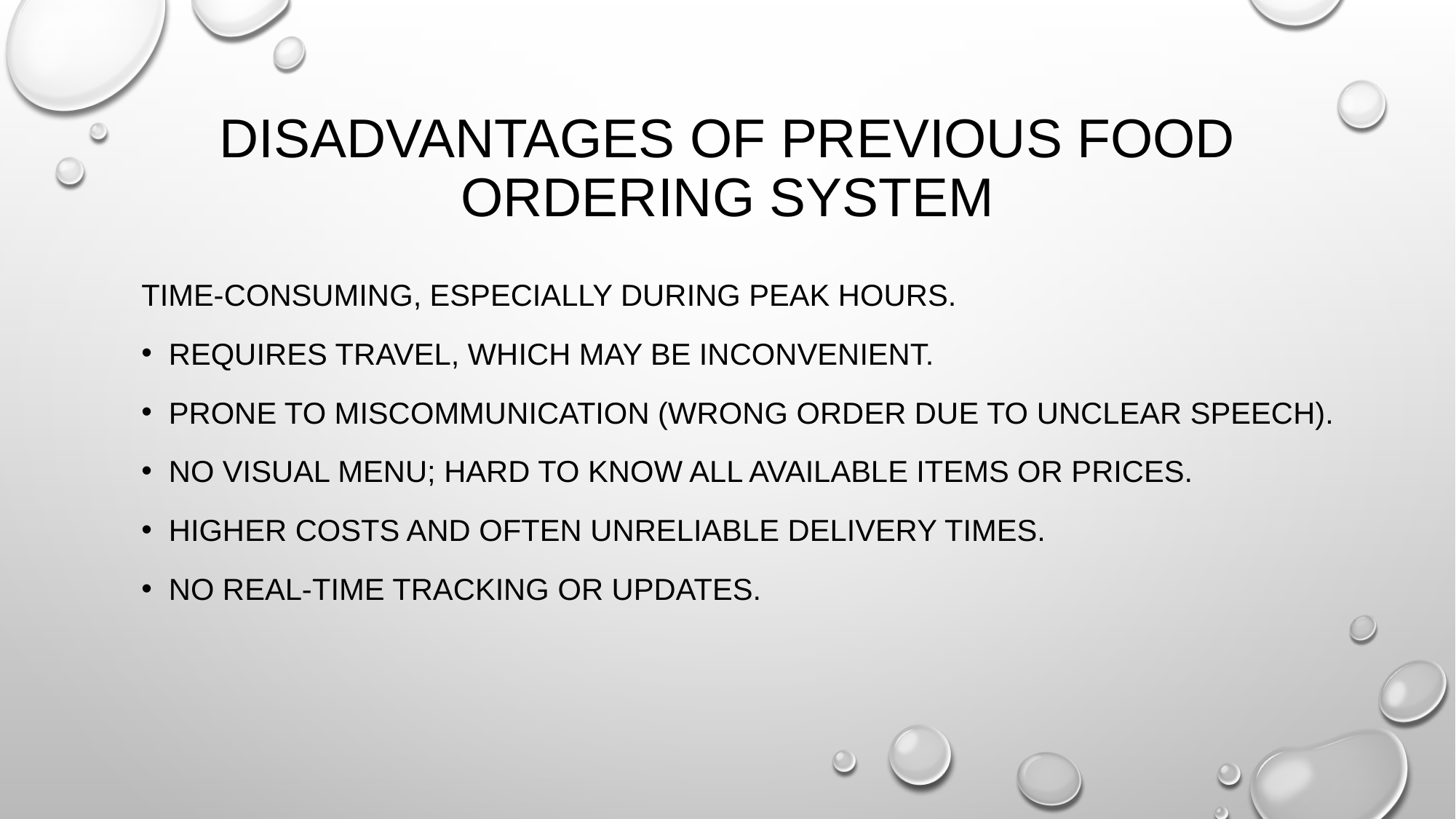

# Disadvantages of previous food ordering system
Time-consuming, especially during peak hours.
Requires travel, which may be inconvenient.
Prone to miscommunication (wrong order due to unclear speech).
No visual menu; hard to know all available items or prices.
Higher costs and often unreliable delivery times.
No real-time tracking or updates.